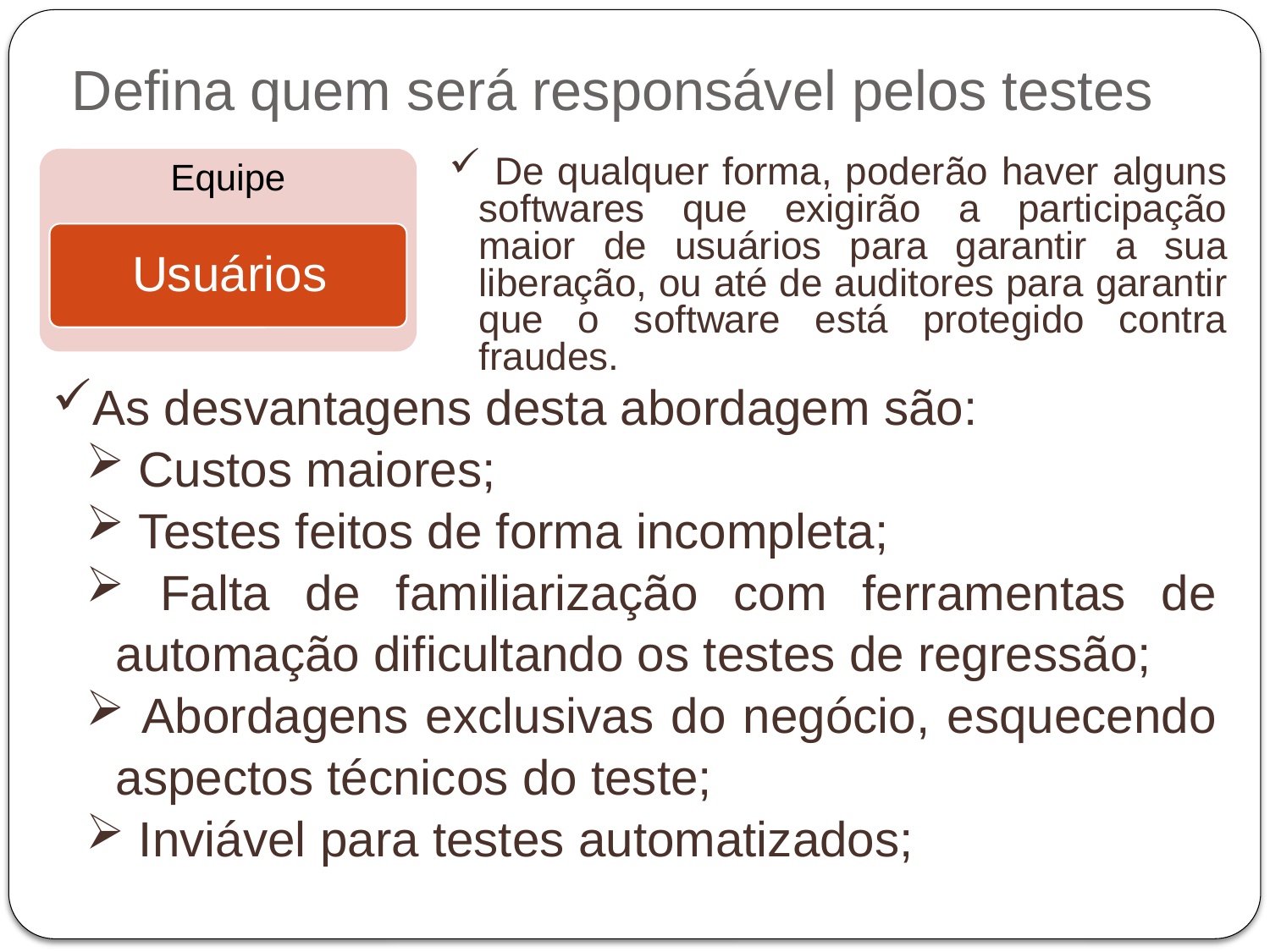

Defina quem será responsável pelos testes
Equipe
Usuários
 De qualquer forma, poderão haver alguns softwares que exigirão a participação maior de usuários para garantir a sua liberação, ou até de auditores para garantir que o software está protegido contra fraudes.
As desvantagens desta abordagem são:
 Custos maiores;
 Testes feitos de forma incompleta;
 Falta de familiarização com ferramentas de automação dificultando os testes de regressão;
 Abordagens exclusivas do negócio, esquecendo aspectos técnicos do teste;
 Inviável para testes automatizados;